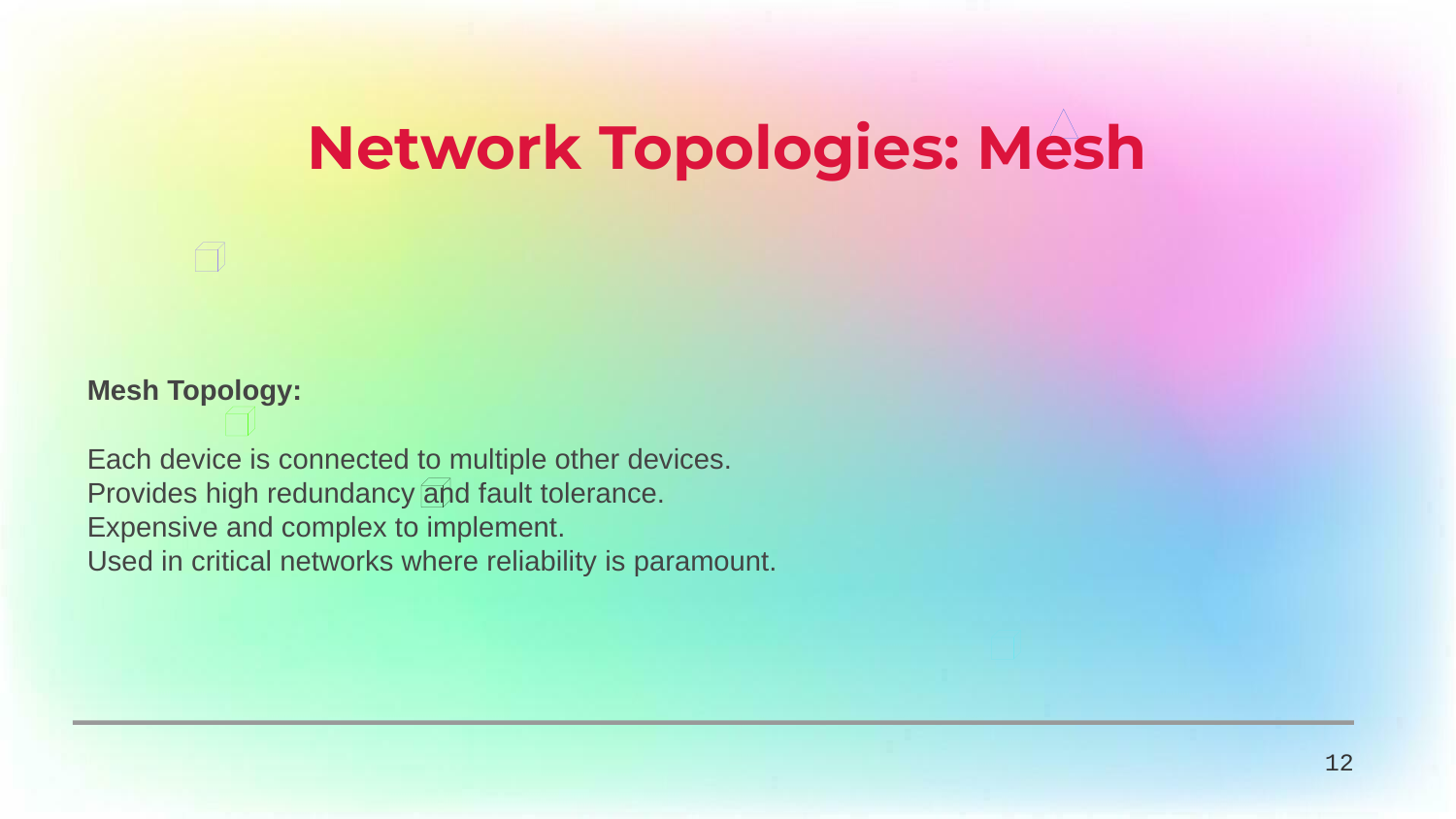

Network Topologies: Mesh

Mesh Topology:

Each device is connected to multiple other devices.
Provides high redundancy and fault tolerance.
Expensive and complex to implement.
Used in critical networks where reliability is paramount.

12